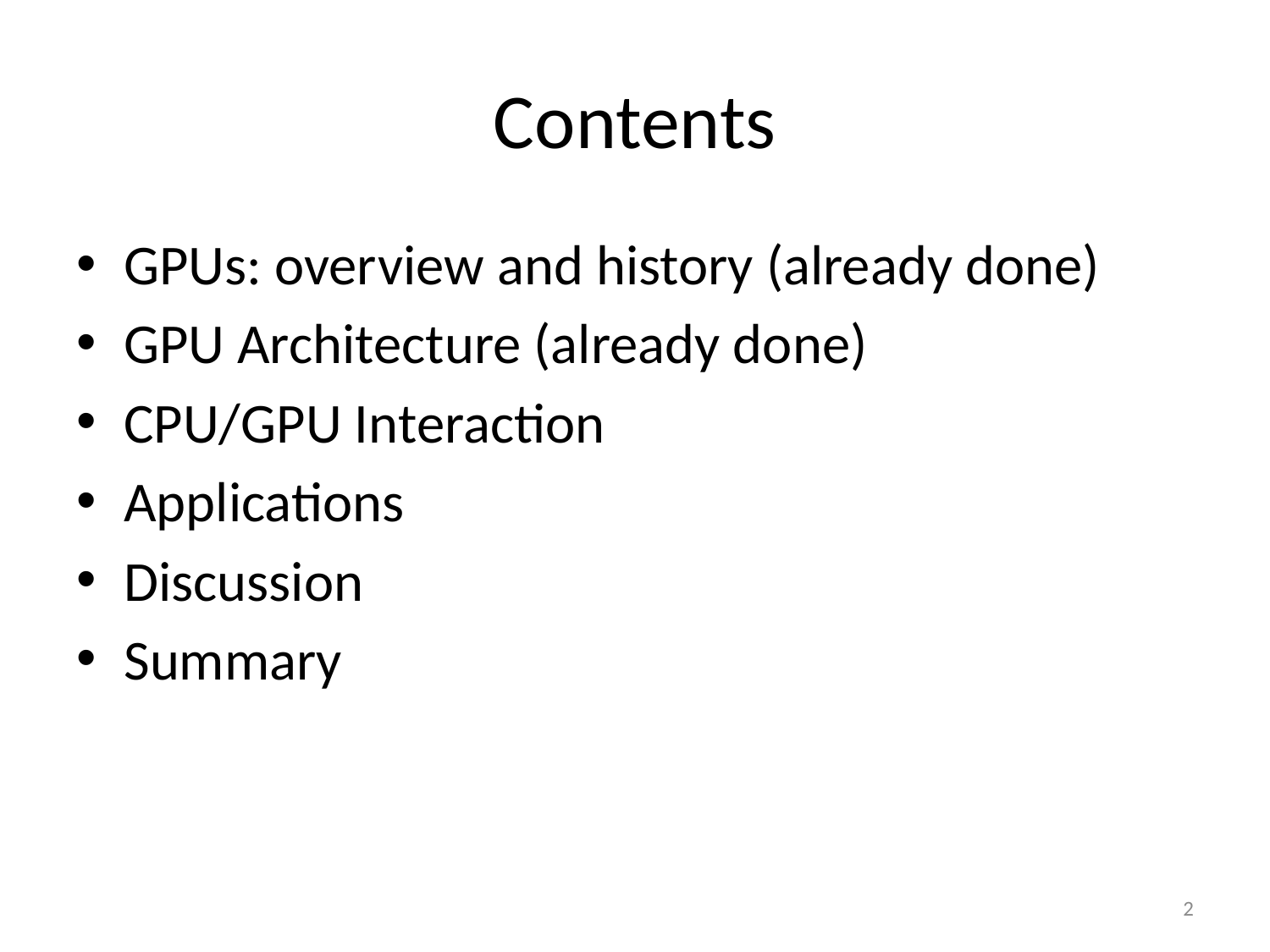

# Contents
GPUs: overview and history (already done)
GPU Architecture (already done)
CPU/GPU Interaction
Applications
Discussion
Summary
2